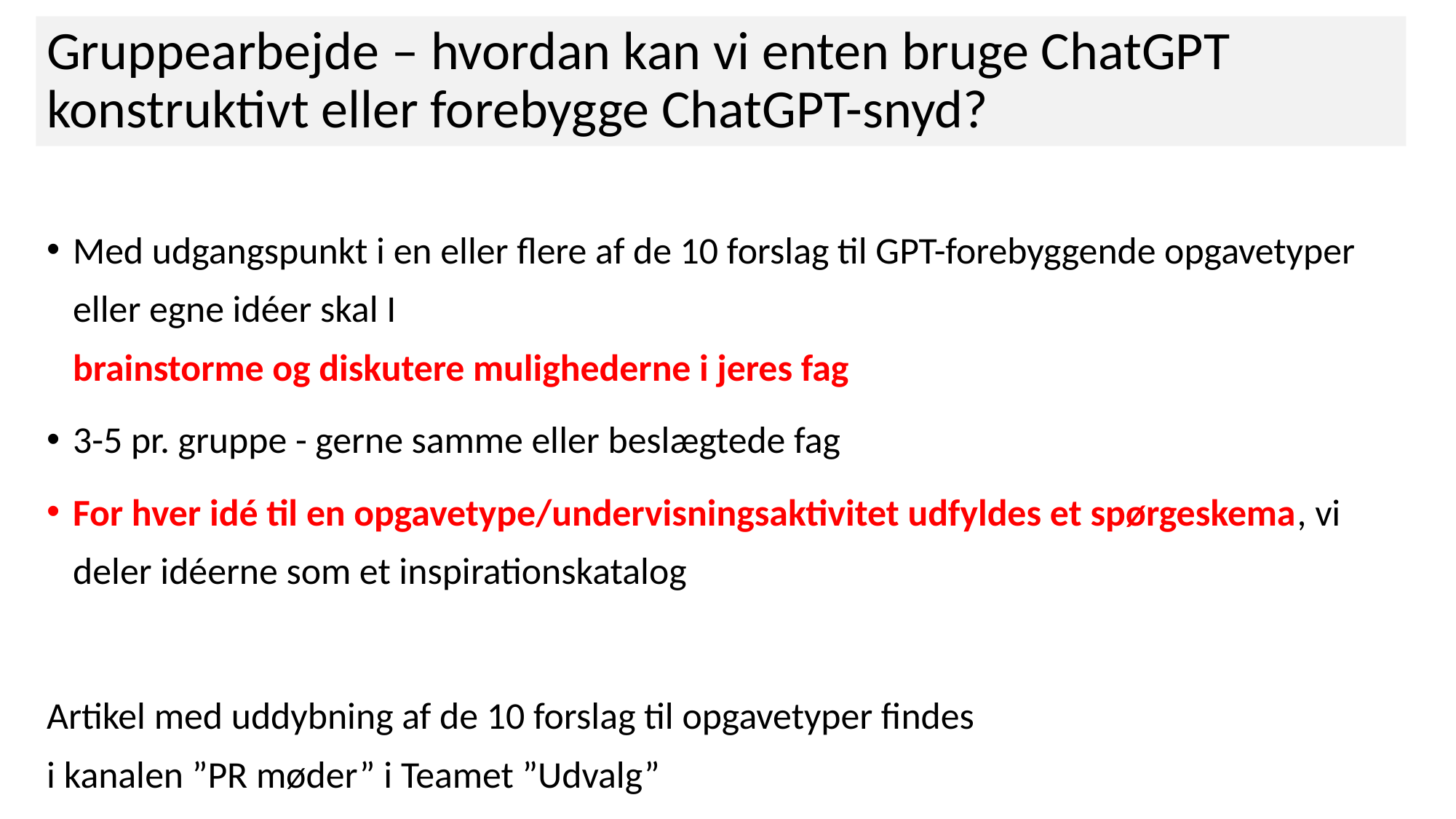

# Gruppearbejde – hvordan kan vi enten bruge ChatGPT konstruktivt eller forebygge ChatGPT-snyd?
Med udgangspunkt i en eller flere af de 10 forslag til GPT-forebyggende opgavetyper eller egne idéer skal I
brainstorme og diskutere mulighederne i jeres fag
3-5 pr. gruppe - gerne samme eller beslægtede fag
For hver idé til en opgavetype/undervisningsaktivitet udfyldes et spørgeskema, vi deler idéerne som et inspirationskatalog

Artikel med uddybning af de 10 forslag til opgavetyper findes
i kanalen ”PR møder” i Teamet ”Udvalg”